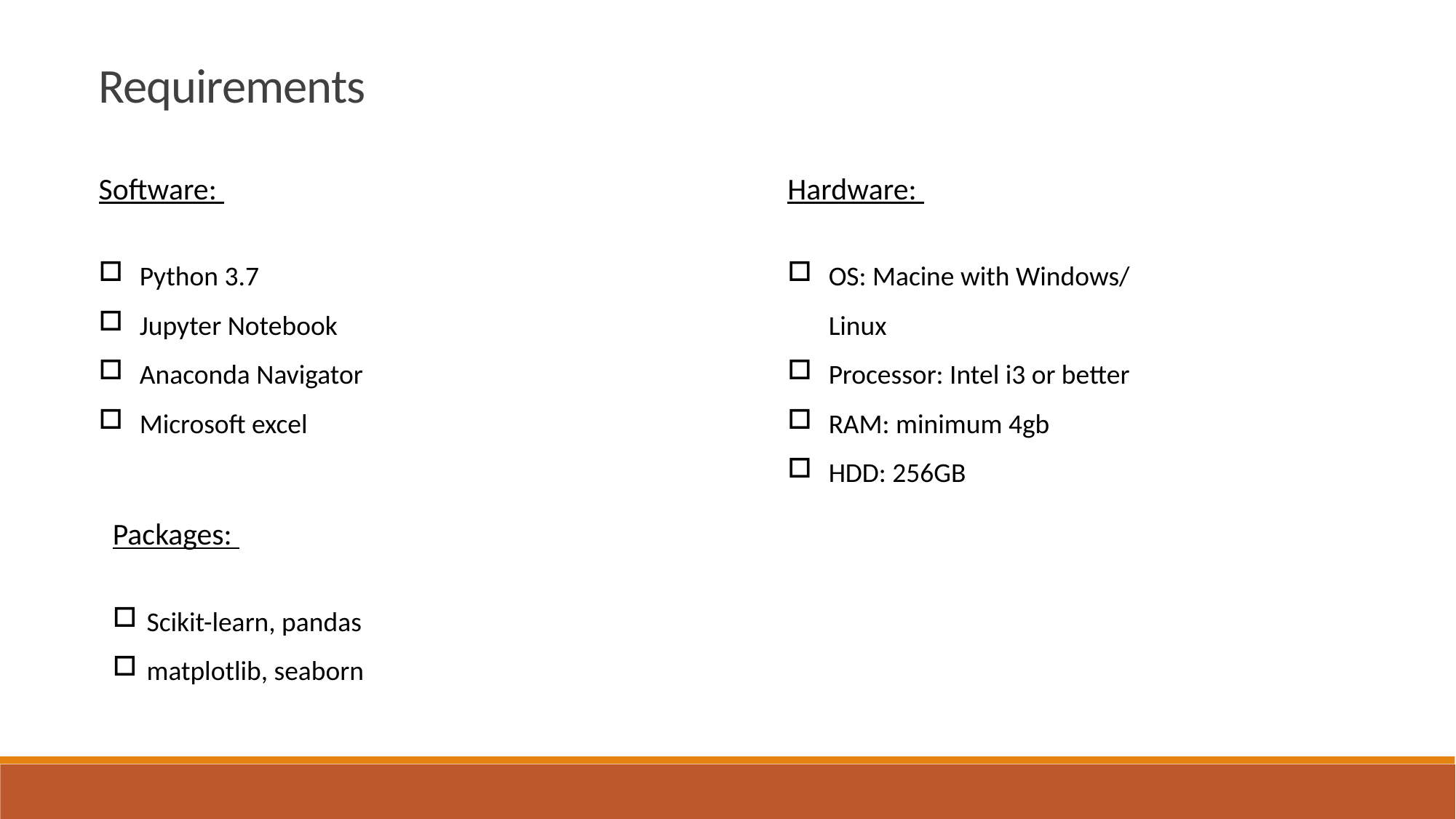

Requirements
Software:

Python 3.7
Jupyter Notebook
Anaconda Navigator
Microsoft excel
Hardware:

OS: Macine with Windows/ Linux
Processor: Intel i3 or better
RAM: minimum 4gb
HDD: 256GB
Packages:

Scikit-learn, pandas
matplotlib, seaborn